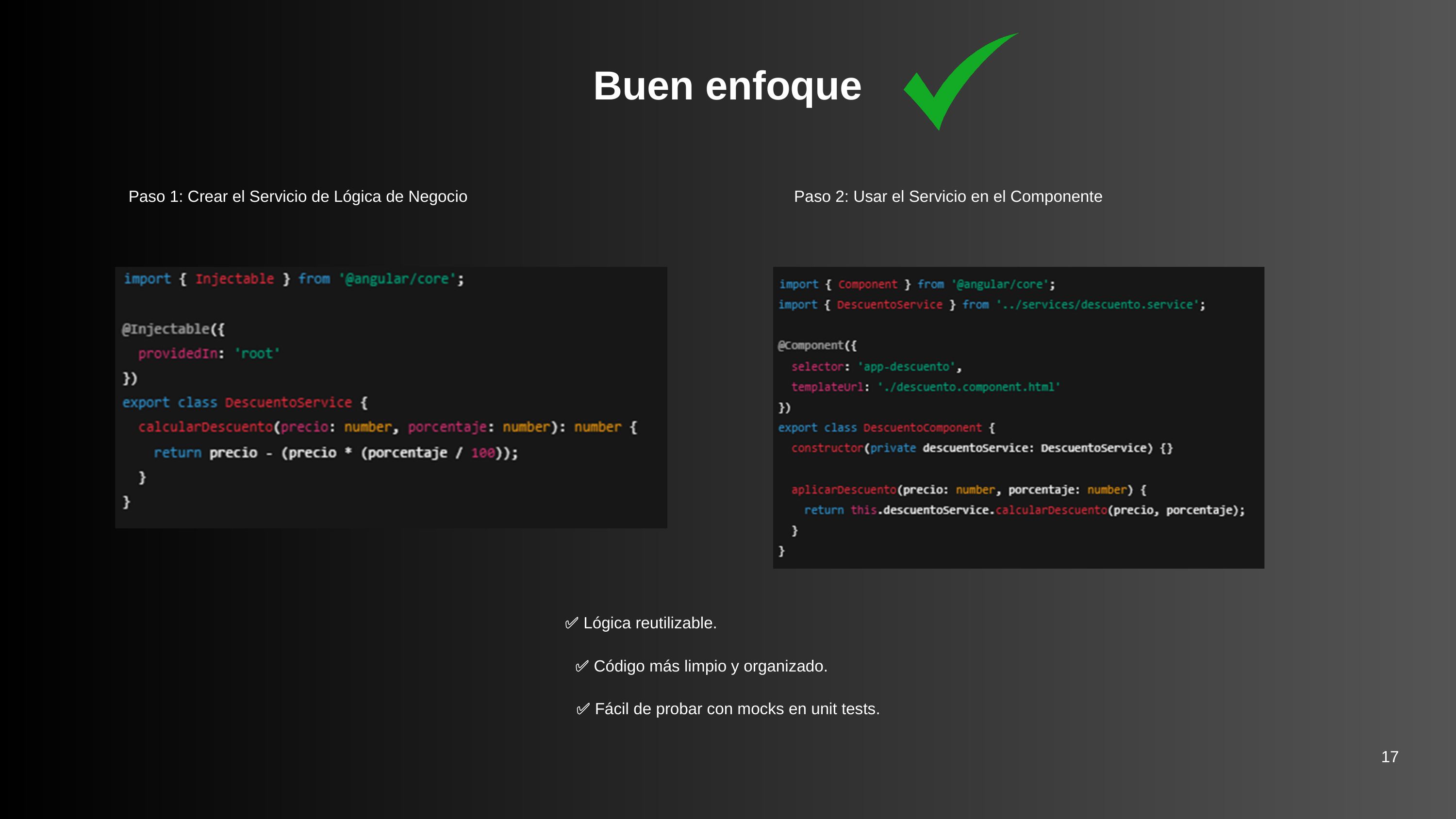

Buen enfoque
Paso 1: Crear el Servicio de Lógica de Negocio
Paso 2: Usar el Servicio en el Componente

✅ Lógica reutilizable.
✅ Código más limpio y organizado.
✅ Fácil de probar con mocks en unit tests.
17